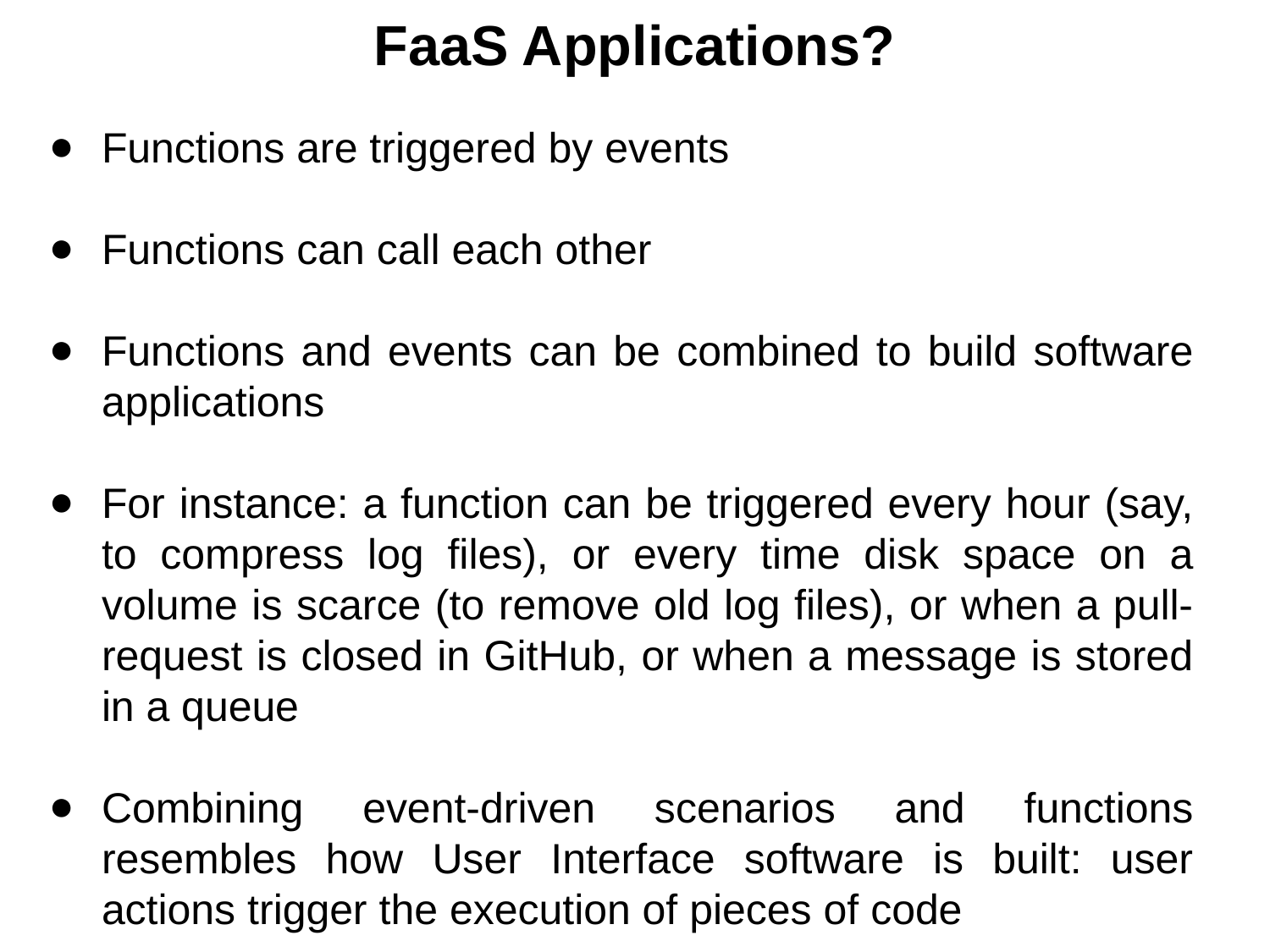

FaaS Applications?

Functions are triggered by events

Functions can call each other

Functions and events can be combined to build software applications

For instance: a function can be triggered every hour (say, to compress log files), or every time disk space on a volume is scarce (to remove old log files), or when a pull-request is closed in GitHub, or when a message is stored in a queue

Combining event-driven scenarios and functions resembles how User Interface software is built: user actions trigger the execution of pieces of code